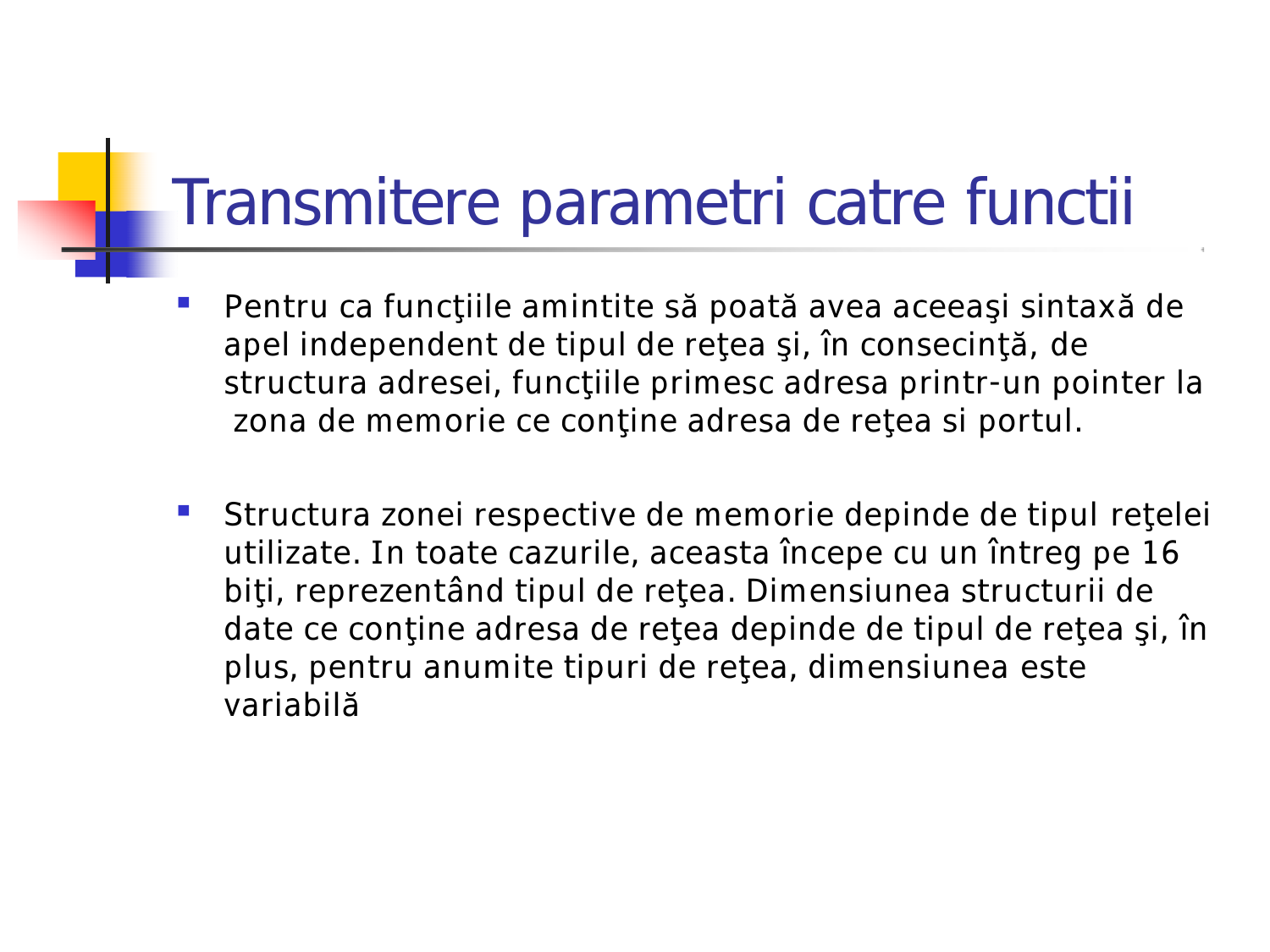

# Transmitere parametri catre functii

Pentru ca funcţiile amintite să poată avea aceeaşi sintaxă de
apel independent de tipul de reţea şi, în consecinţă, de
structura adresei, funcţiile primesc adresa printr-un pointer la  zona de memorie ce conţine adresa de reţea si portul.

Structura zonei respective de memorie depinde de tipul reţelei
utilizate. In toate cazurile, aceasta începe cu un întreg pe 16  biţi, reprezentând tipul de reţea. Dimensiunea structurii de  date ce conţine adresa de reţea depinde de tipul de reţea şi, în  plus, pentru anumite tipuri de reţea, dimensiunea este
variabilă